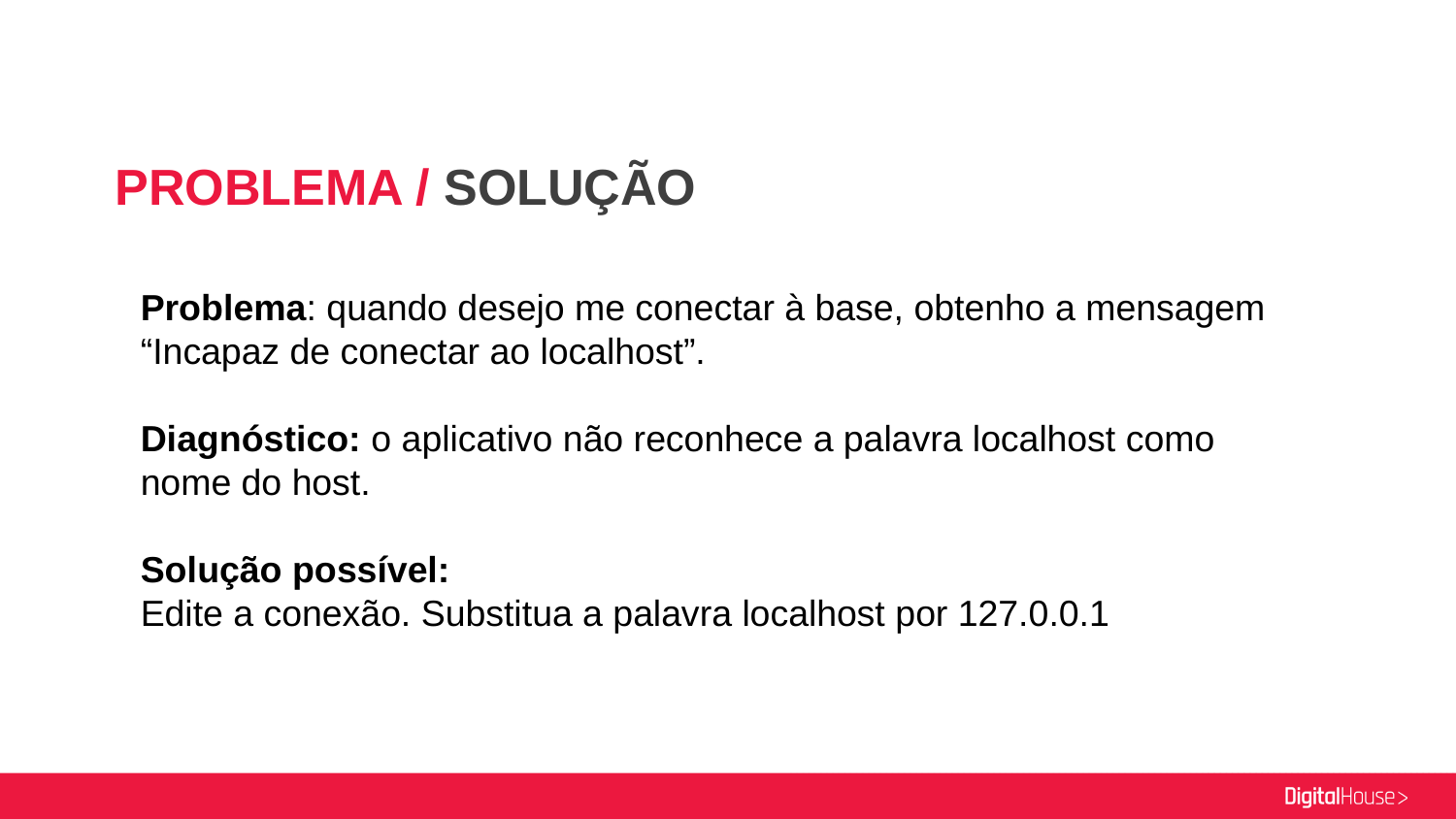

Título
PROBLEMA / SOLUÇÃO
Problema: quando desejo me conectar à base, obtenho a mensagem “Incapaz de conectar ao localhost”.

Diagnóstico: o aplicativo não reconhece a palavra localhost como nome do host.

Solução possível:
Edite a conexão. Substitua a palavra localhost por 127.0.0.1